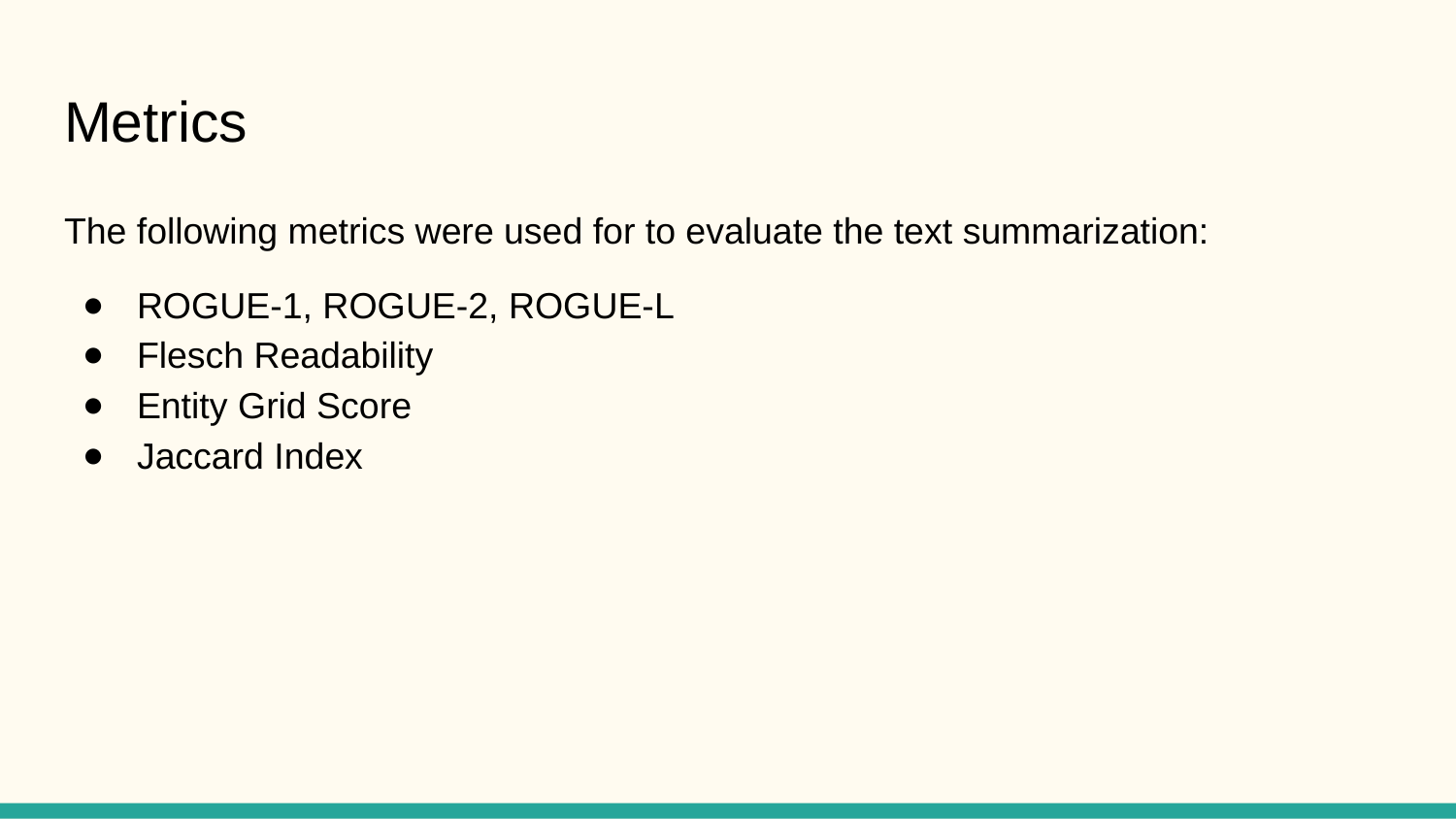

# Metrics
The following metrics were used for to evaluate the text summarization:
ROGUE-1, ROGUE-2, ROGUE-L
Flesch Readability
Entity Grid Score
Jaccard Index